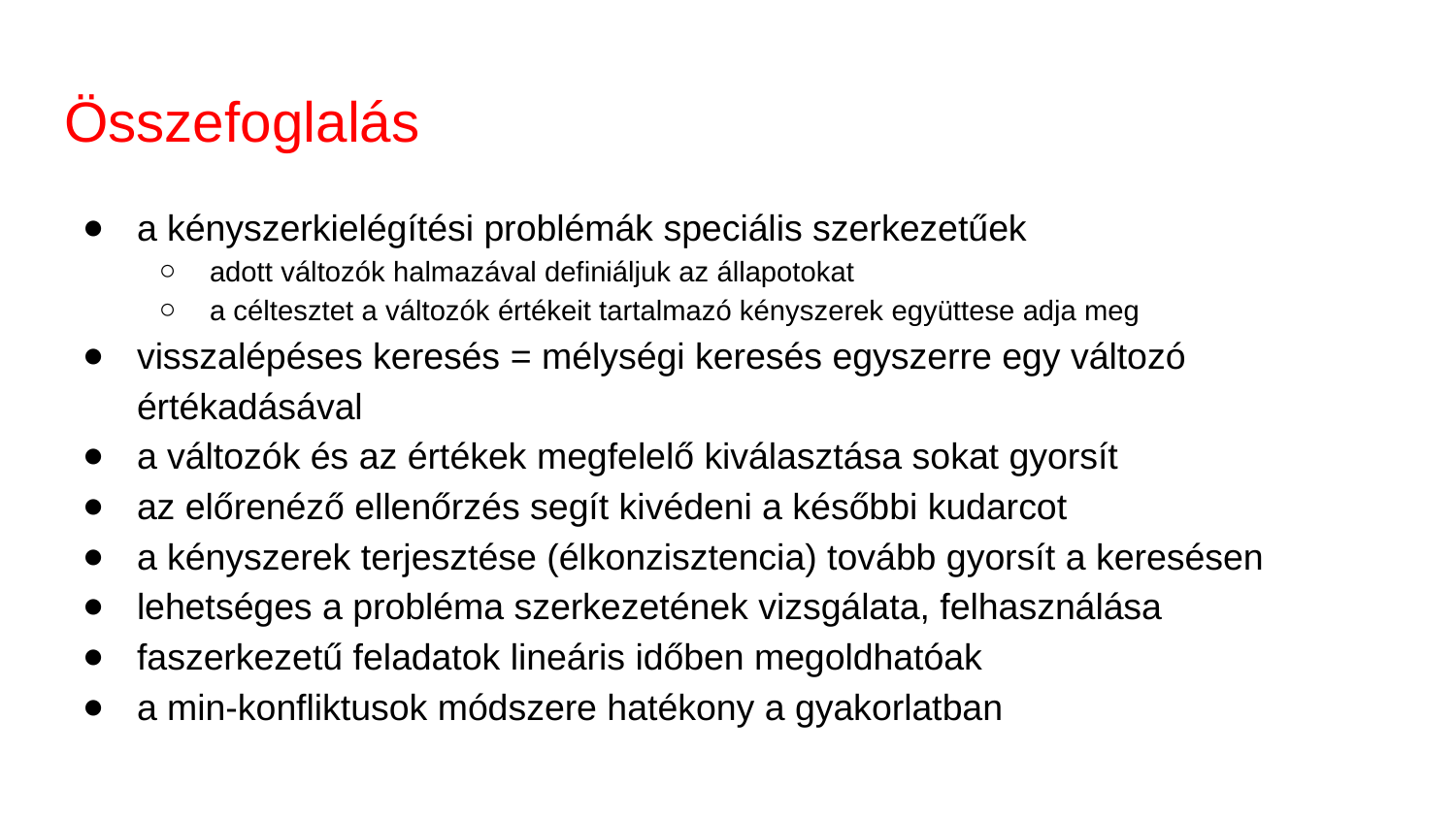

# Összefoglalás
a kényszerkielégítési problémák speciális szerkezetűek
adott változók halmazával definiáljuk az állapotokat
a céltesztet a változók értékeit tartalmazó kényszerek együttese adja meg
visszalépéses keresés = mélységi keresés egyszerre egy változó értékadásával
a változók és az értékek megfelelő kiválasztása sokat gyorsít
az előrenéző ellenőrzés segít kivédeni a későbbi kudarcot
a kényszerek terjesztése (élkonzisztencia) tovább gyorsít a keresésen
lehetséges a probléma szerkezetének vizsgálata, felhasználása
faszerkezetű feladatok lineáris időben megoldhatóak
a min-konfliktusok módszere hatékony a gyakorlatban